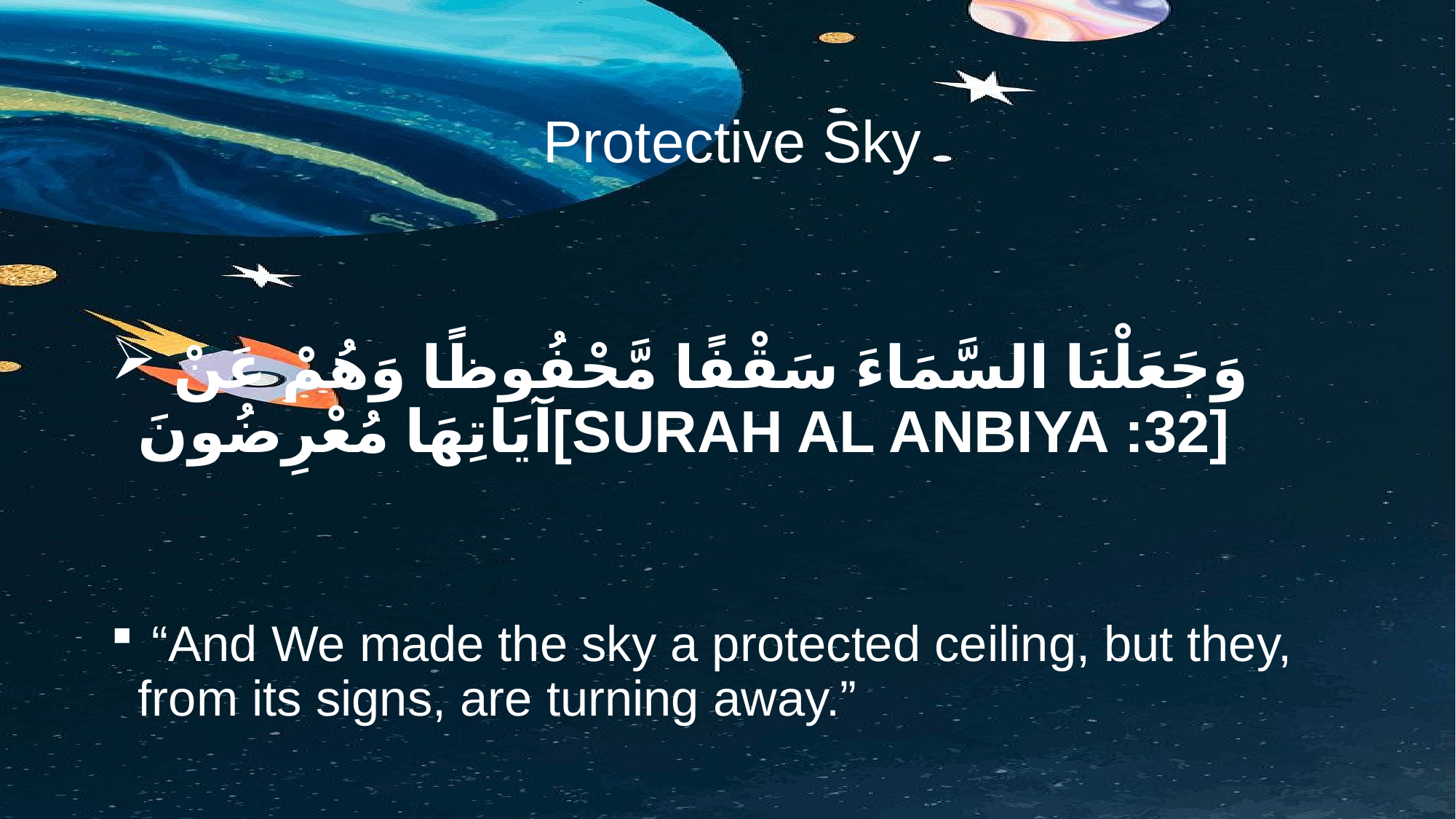

Protective Sky

 وَجَعَلْنَا السَّمَاءَ سَقْفًا مَّحْفُوظًا وَهُمْ عَنْ آيَاتِهَا مُعْرِضُونَ[SURAH AL ANBIYA :32]

 “And We made the sky a protected ceiling, but they, from its signs, are turning away.”